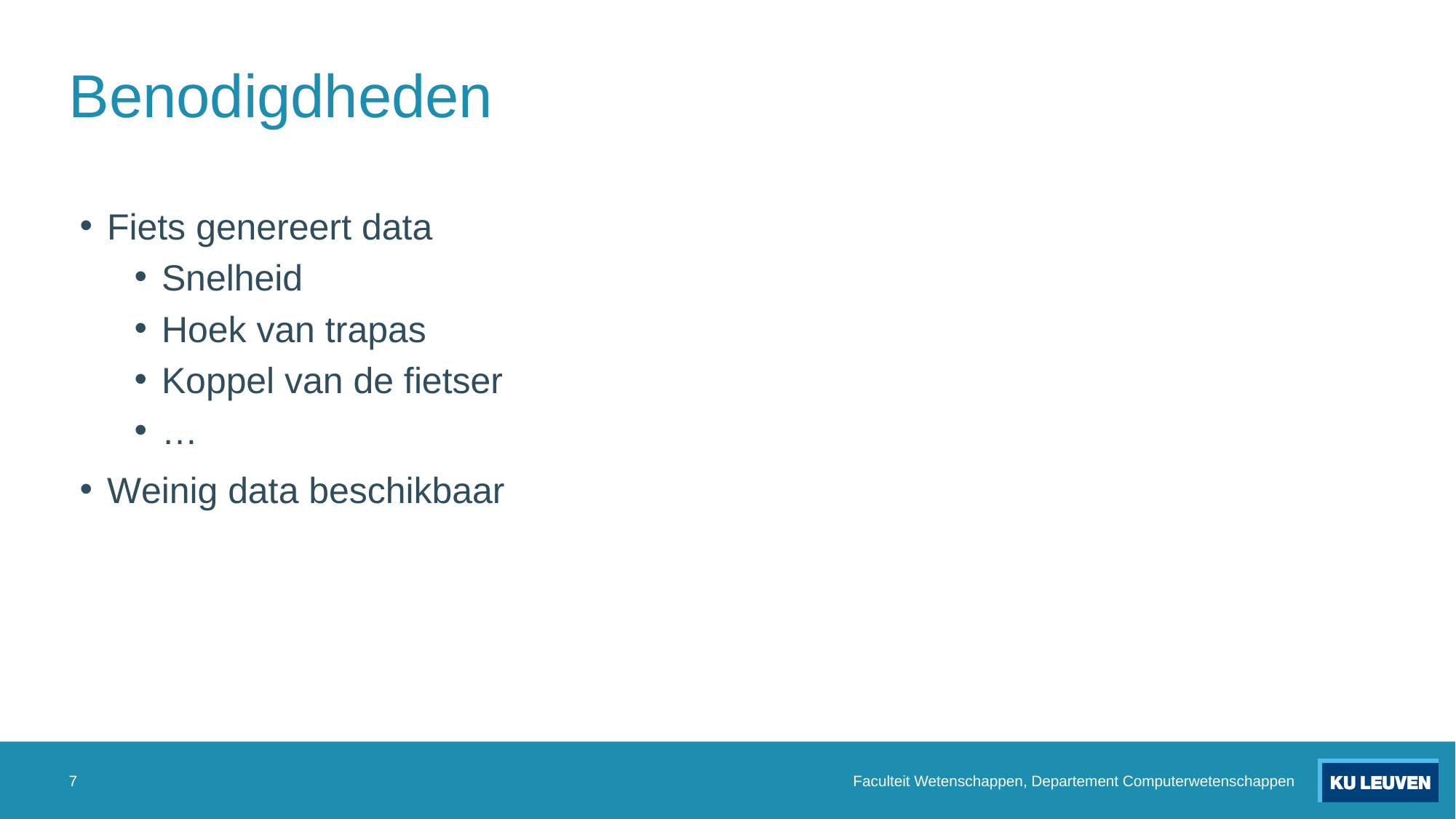

# Benodigdheden
Fiets genereert data
Snelheid
Hoek van trapas
Koppel van de fietser
…
Weinig data beschikbaar
7
Faculteit Wetenschappen, Departement Computerwetenschappen